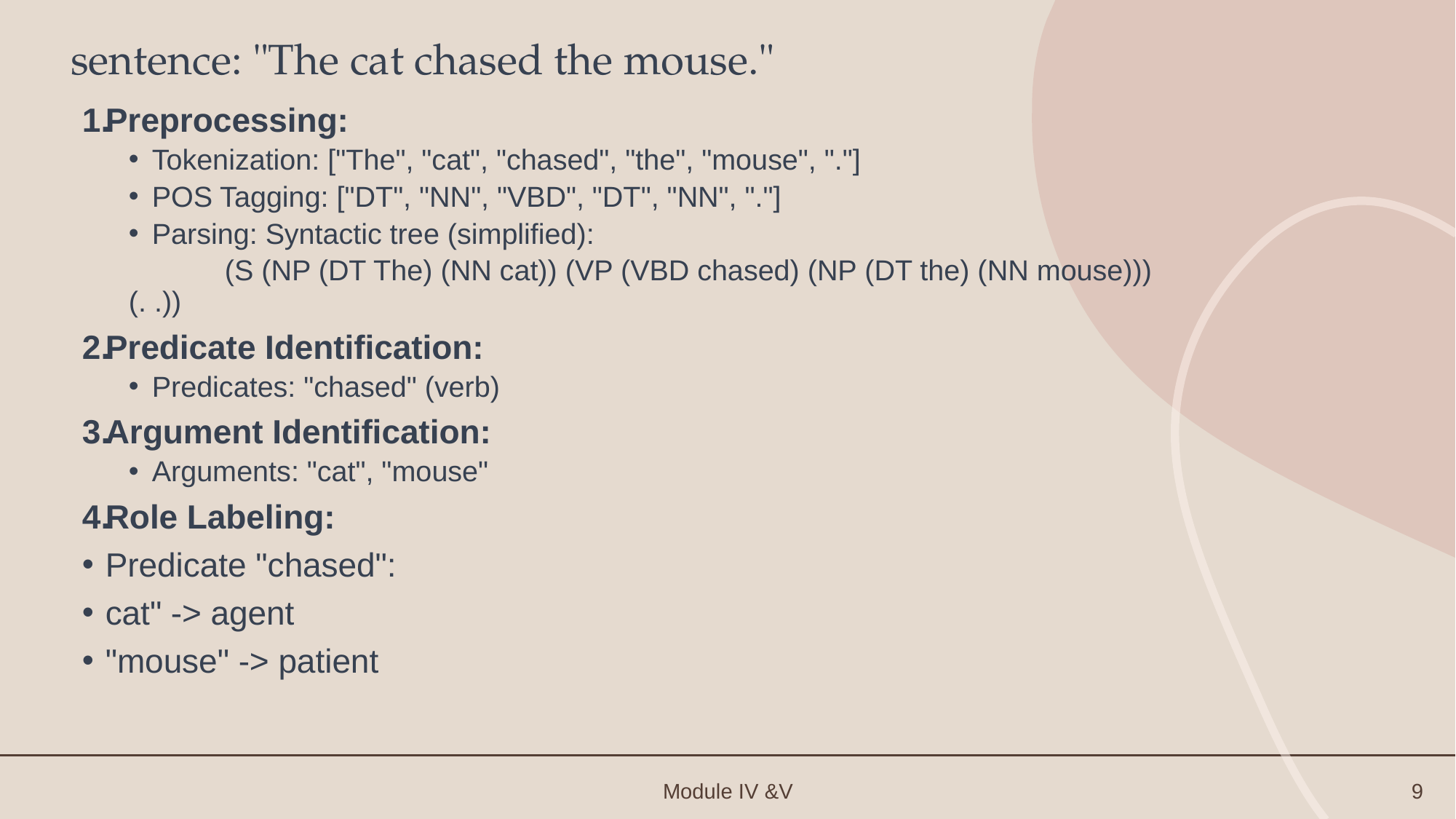

# sentence: "The cat chased the mouse."
Preprocessing:
Tokenization: ["The", "cat", "chased", "the", "mouse", "."]
POS Tagging: ["DT", "NN", "VBD", "DT", "NN", "."]
Parsing: Syntactic tree (simplified):
            (S (NP (DT The) (NN cat)) (VP (VBD chased) (NP (DT the) (NN mouse))) (. .))
Predicate Identification:
Predicates: "chased" (verb)
Argument Identification:
Arguments: "cat", "mouse"
Role Labeling:
Predicate "chased":
cat" -> agent
"mouse" -> patient

Module IV &V
9